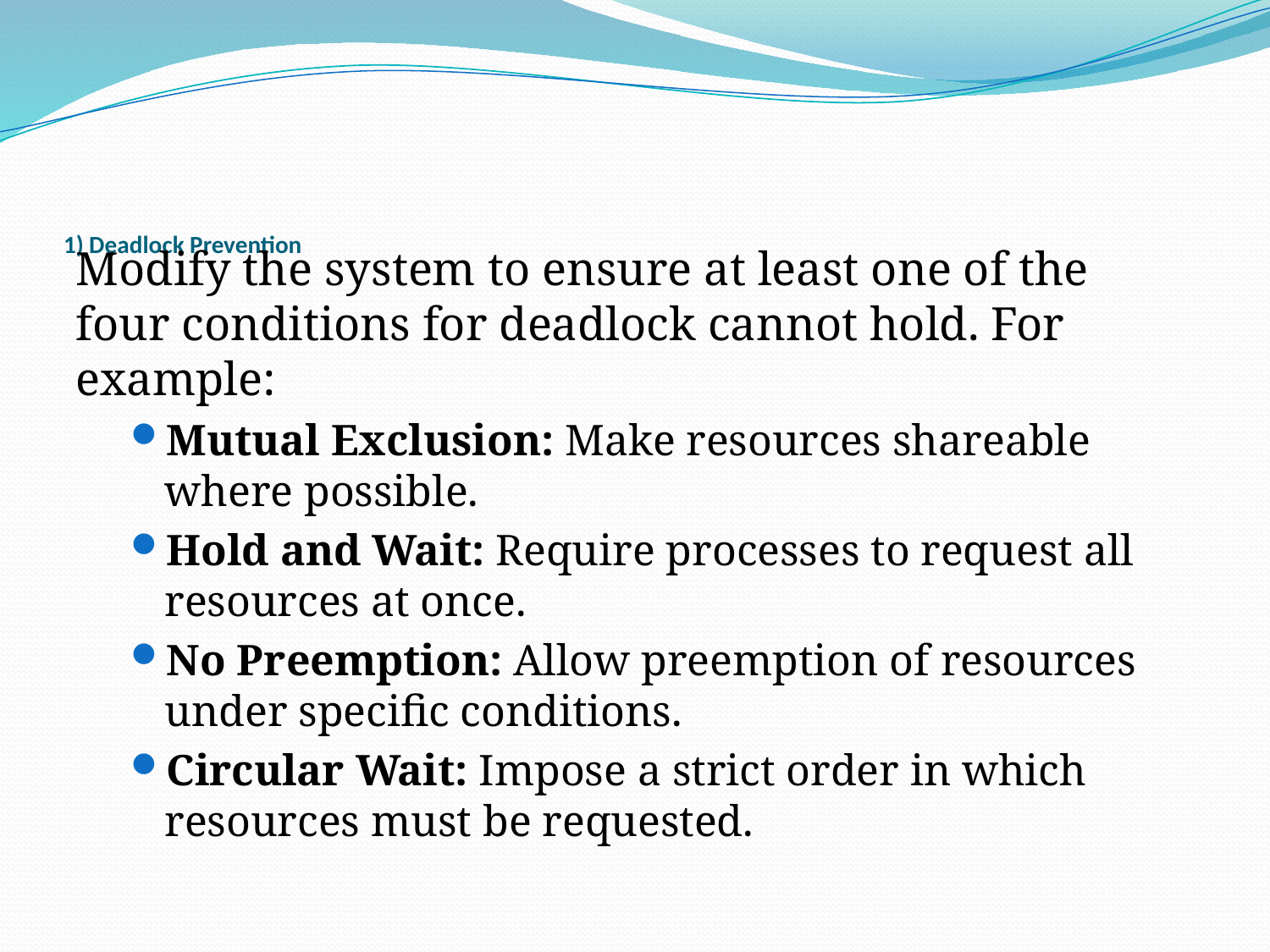

# 1) Deadlock Prevention

Modify the system to ensure at least one of the four conditions for deadlock cannot hold. For example:
Mutual Exclusion: Make resources shareable where possible.
Hold and Wait: Require processes to request all resources at once.
No Preemption: Allow preemption of resources under specific conditions.
Circular Wait: Impose a strict order in which resources must be requested.